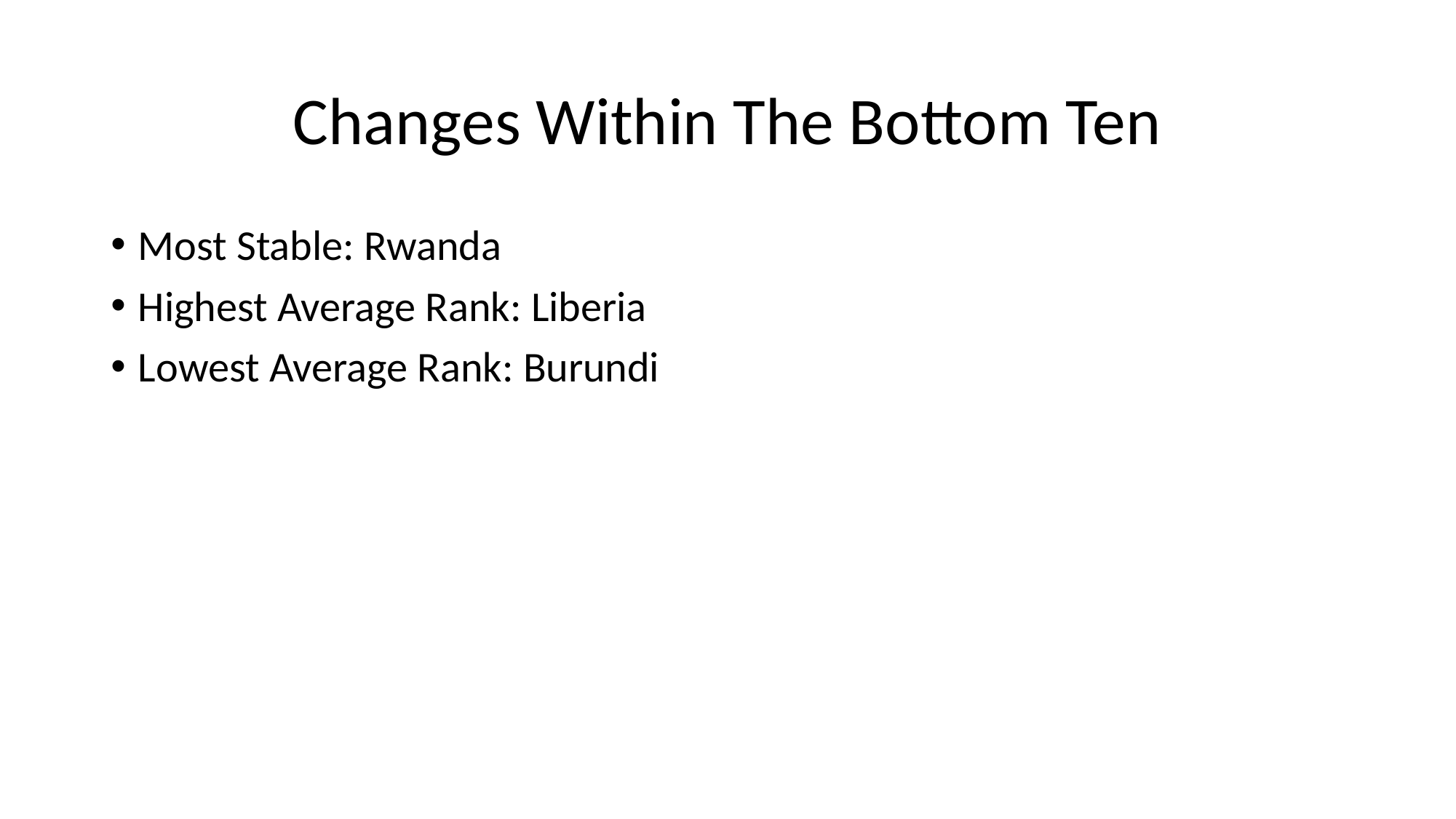

# Changes Within The Bottom Ten
Most Stable: Rwanda
Highest Average Rank: Liberia
Lowest Average Rank: Burundi